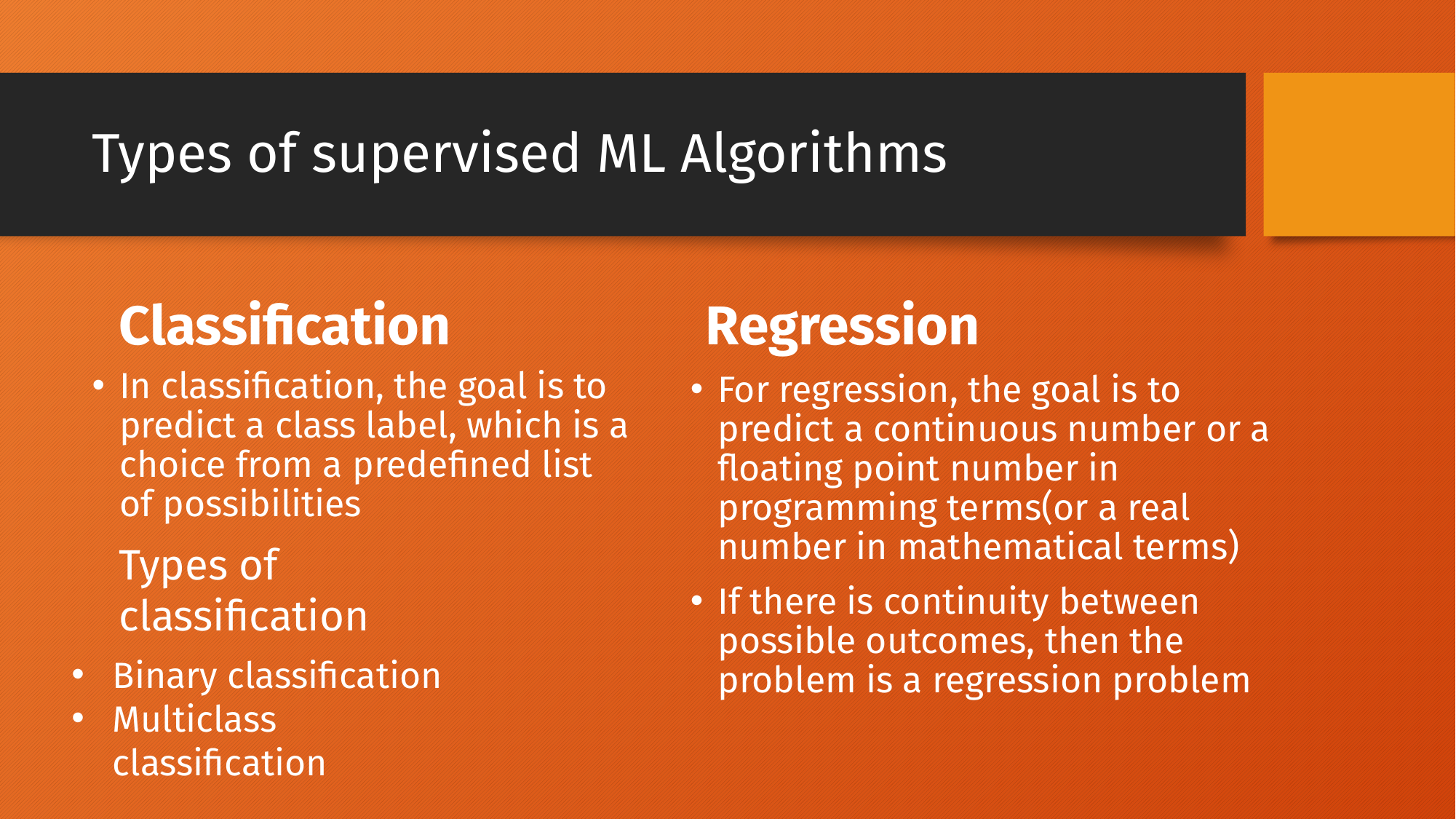

# Types of supervised ML Algorithms
Classification
Regression
In classification, the goal is to predict a class label, which is a choice from a predefined list of possibilities
For regression, the goal is to predict a continuous number or a floating point number in programming terms(or a real number in mathematical terms)
If there is continuity between possible outcomes, then the problem is a regression problem
Types of classification
Binary classification
Multiclass classification